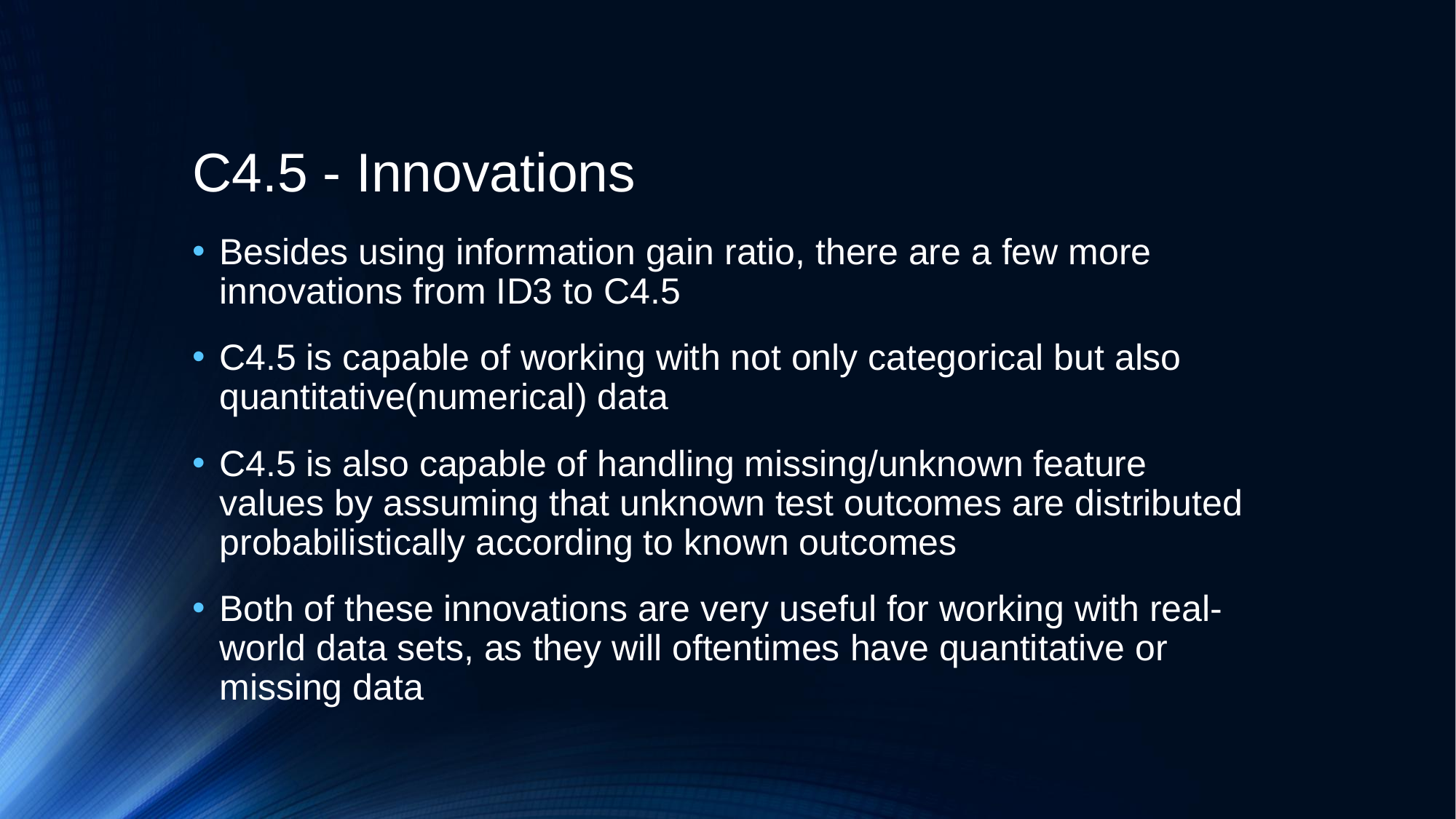

# C4.5 - Innovations
Besides using information gain ratio, there are a few more innovations from ID3 to C4.5
C4.5 is capable of working with not only categorical but also quantitative(numerical) data
C4.5 is also capable of handling missing/unknown feature values by assuming that unknown test outcomes are distributed probabilistically according to known outcomes
Both of these innovations are very useful for working with real-world data sets, as they will oftentimes have quantitative or missing data